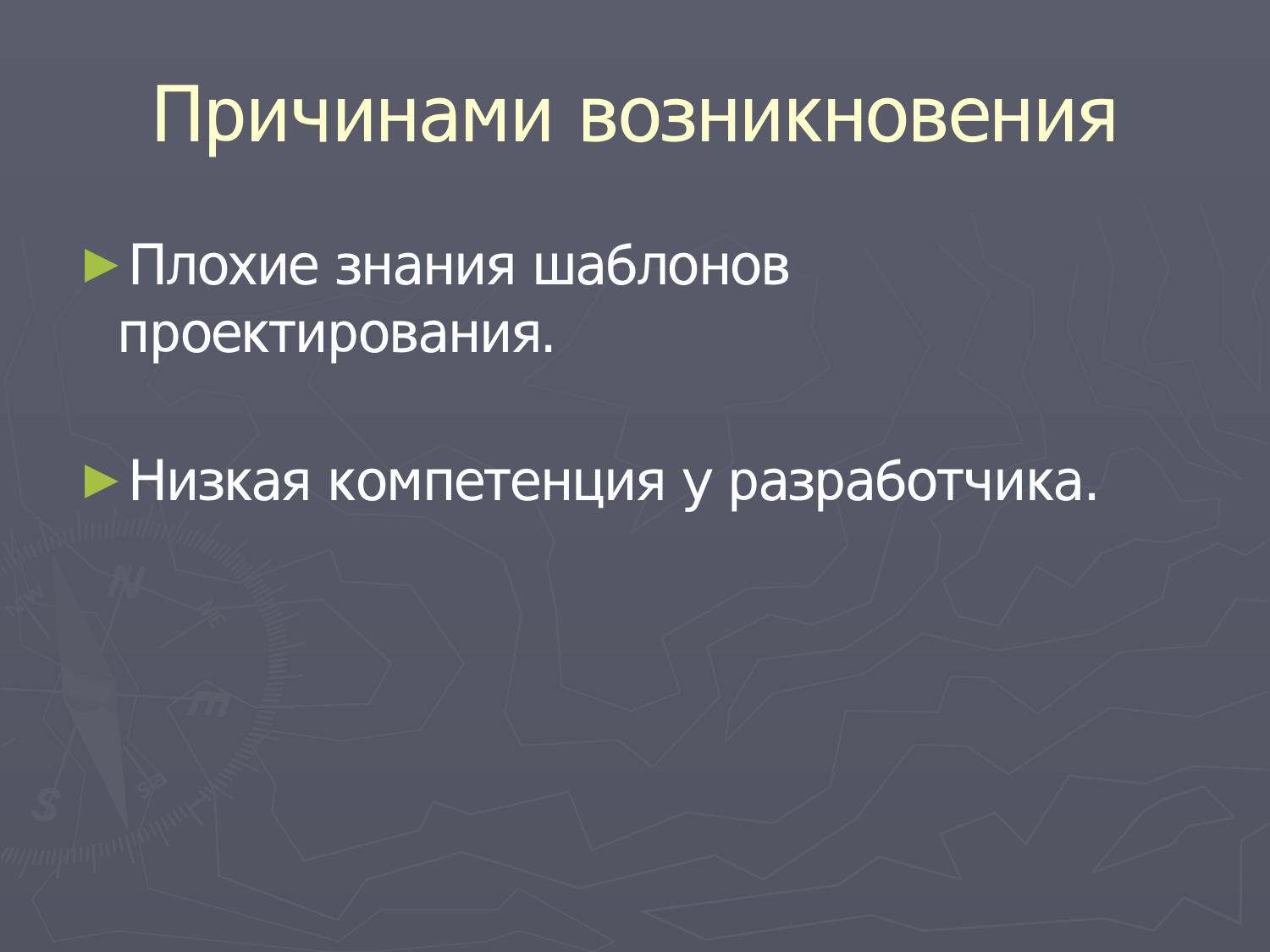

# Причинами возникновения
Плохие знания шаблонов проектирования.

Низкая компетенция у разработчика.